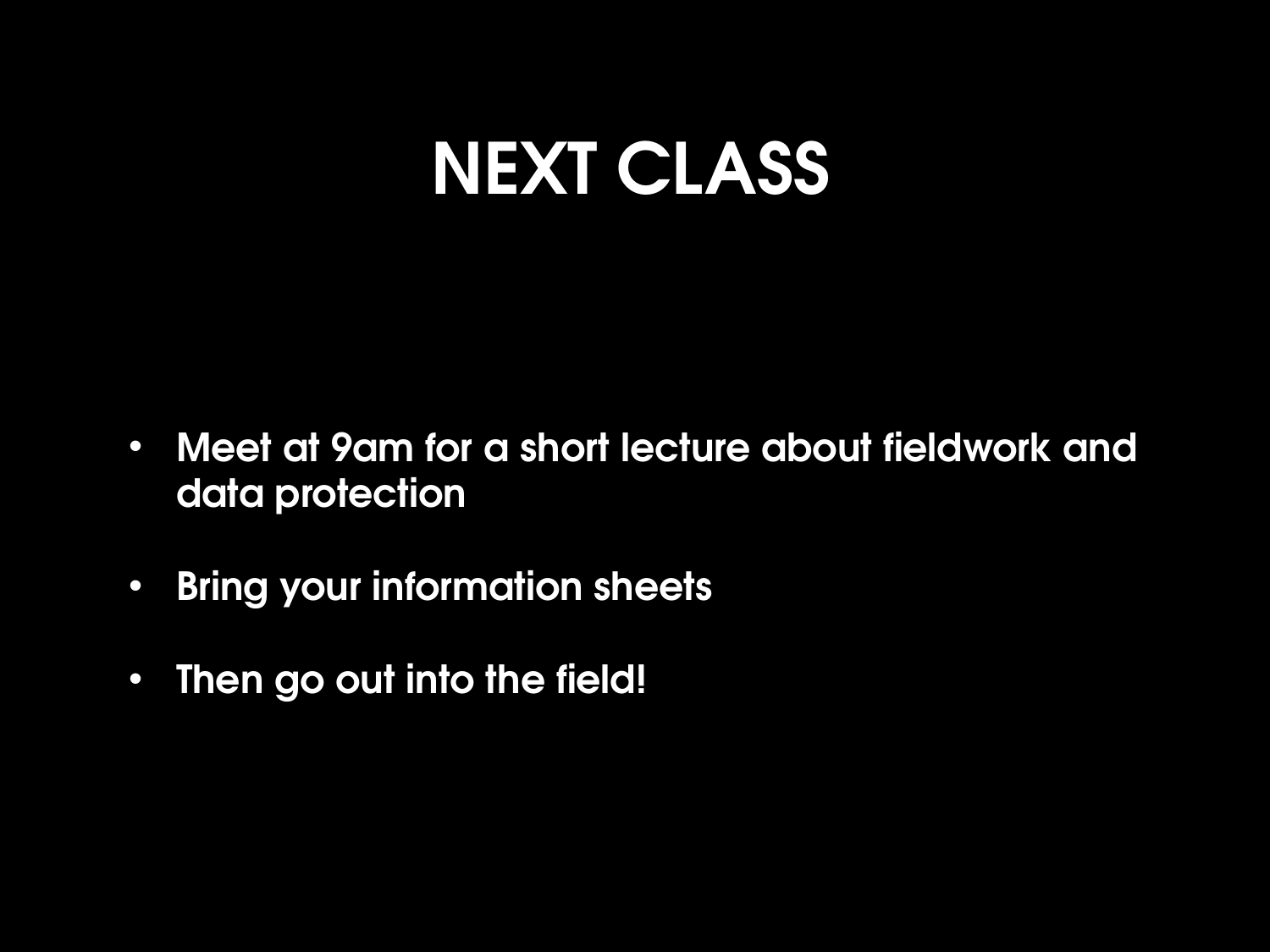

# Next class

Meet at 9am for a short lecture about fieldwork and data protection

Bring your information sheets

Then go out into the field!